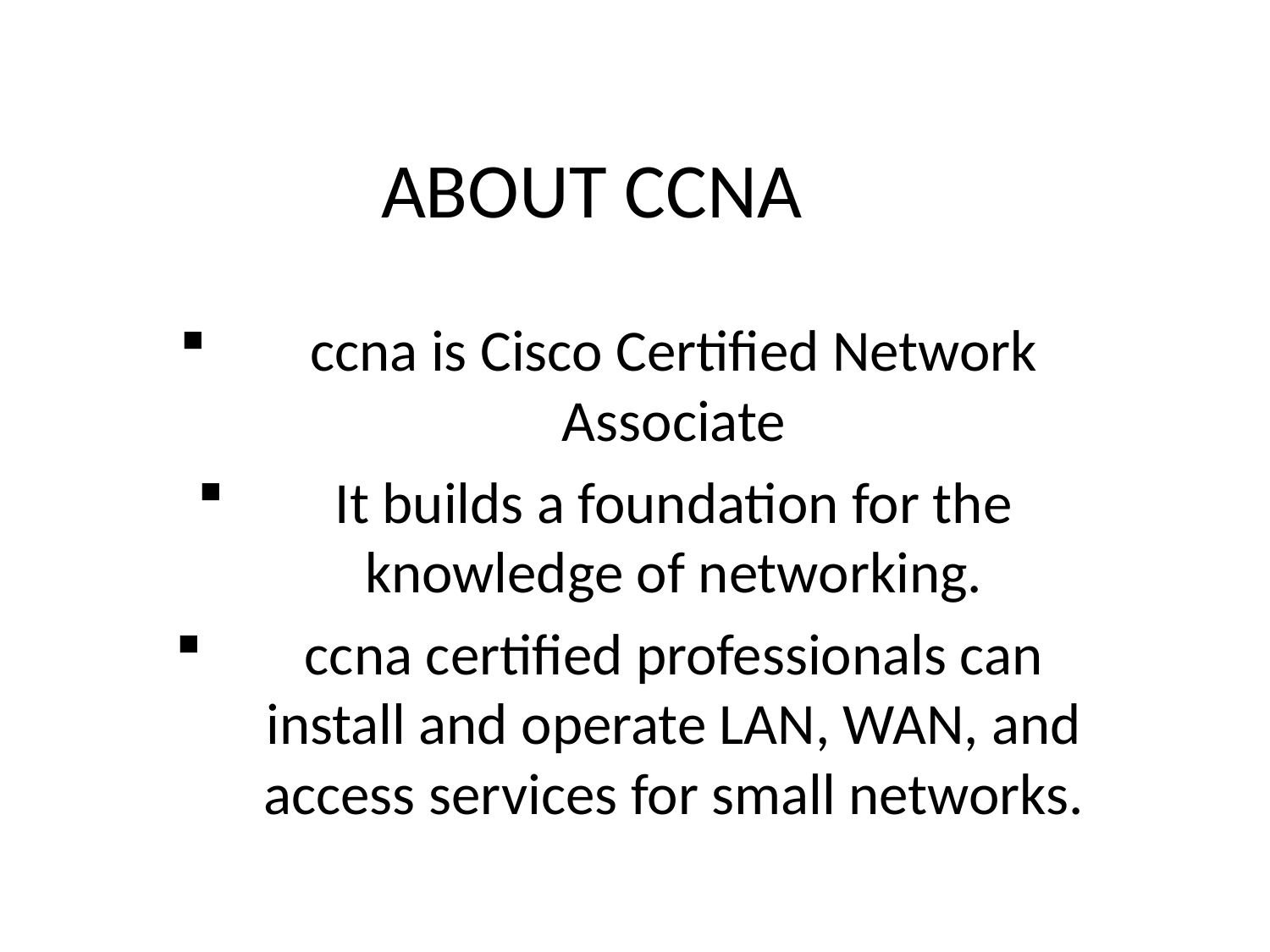

# ABOUT CCNA
ccna is Cisco Certified Network Associate
It builds a foundation for the knowledge of networking.
ccna certified professionals can install and operate LAN, WAN, and access services for small networks.